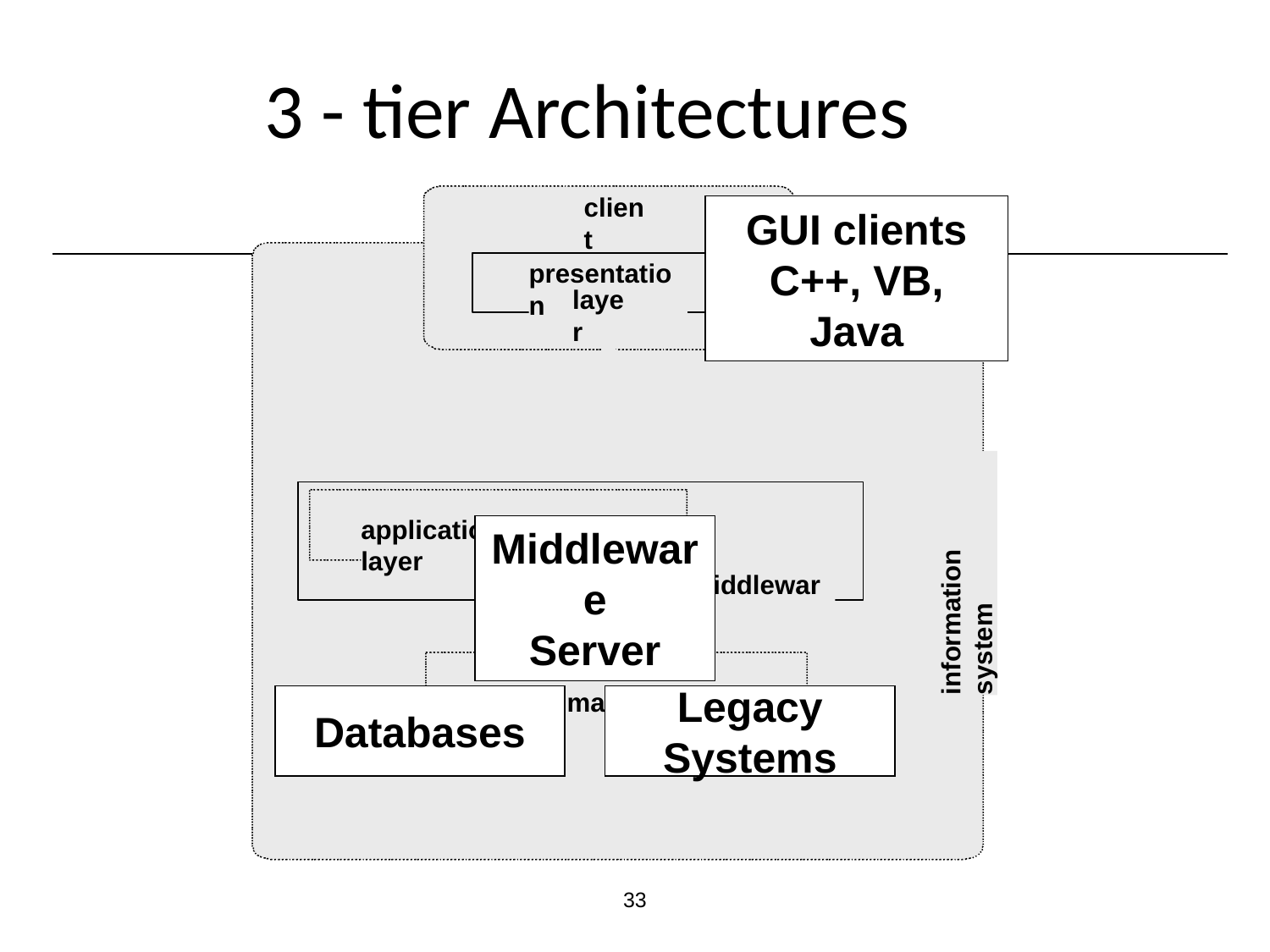

# 3 - tier Architectures

information system

client
GUI clients
C++, VB, Java

presentation
layer

resource management layer
application logic layer
Middleware
Server
middleware
Databases
Legacy Systems
33